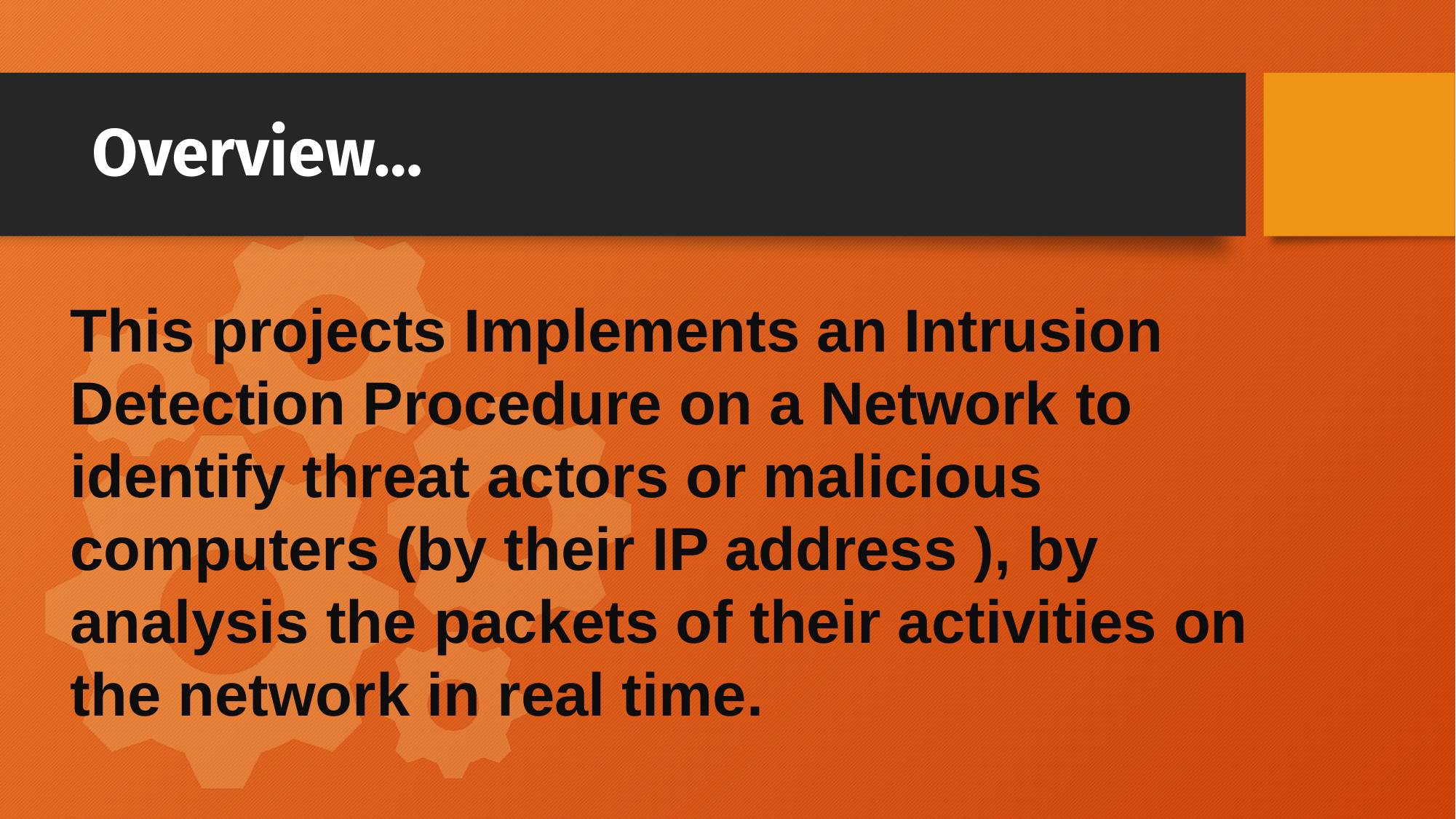

# Overview…
This projects Implements an Intrusion Detection Procedure on a Network to identify threat actors or malicious computers (by their IP address ), by analysis the packets of their activities on the network in real time.